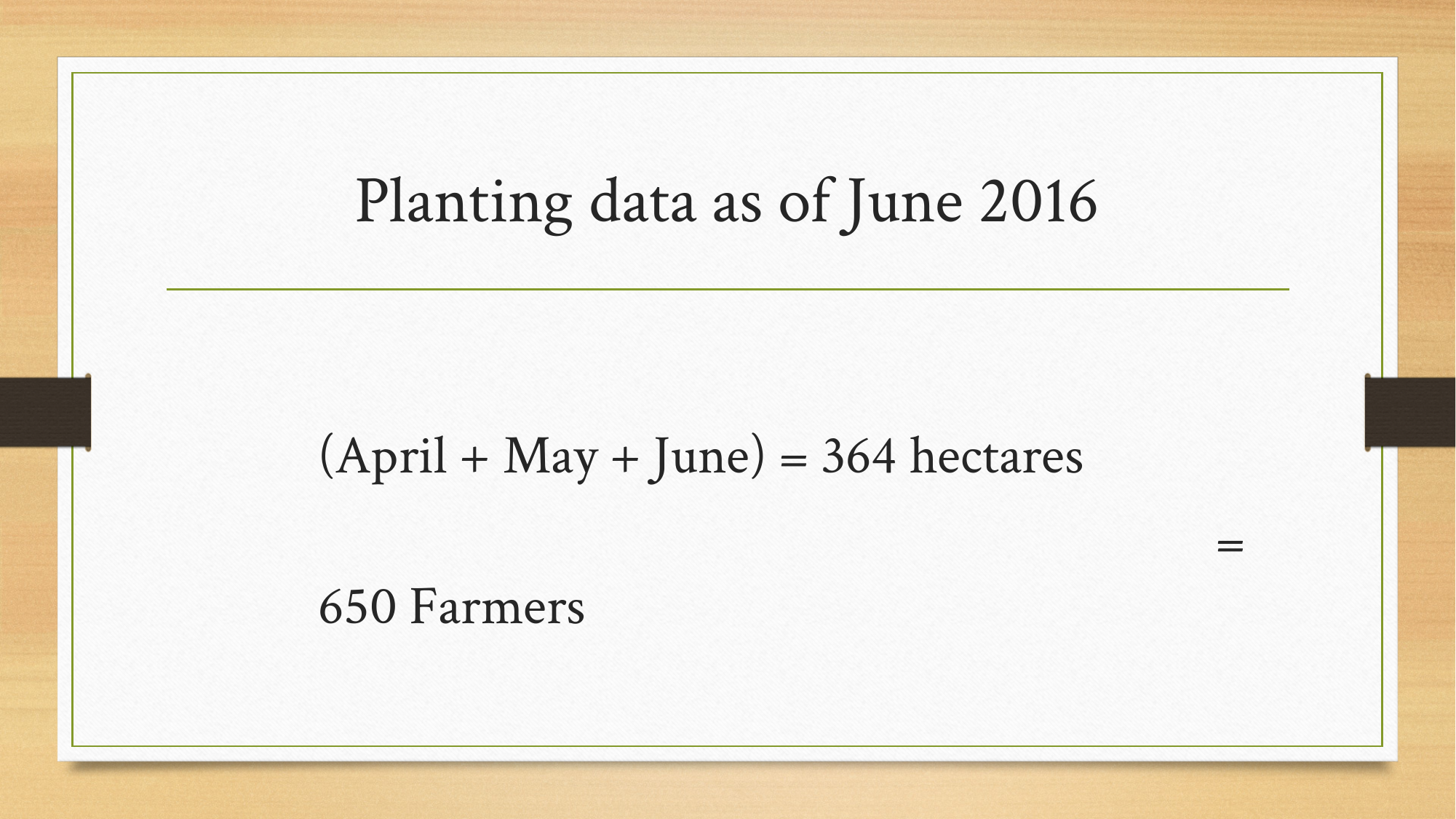

# Planting data as of June 2016
(April + May + June) = 364 hectares
								  = 650 Farmers